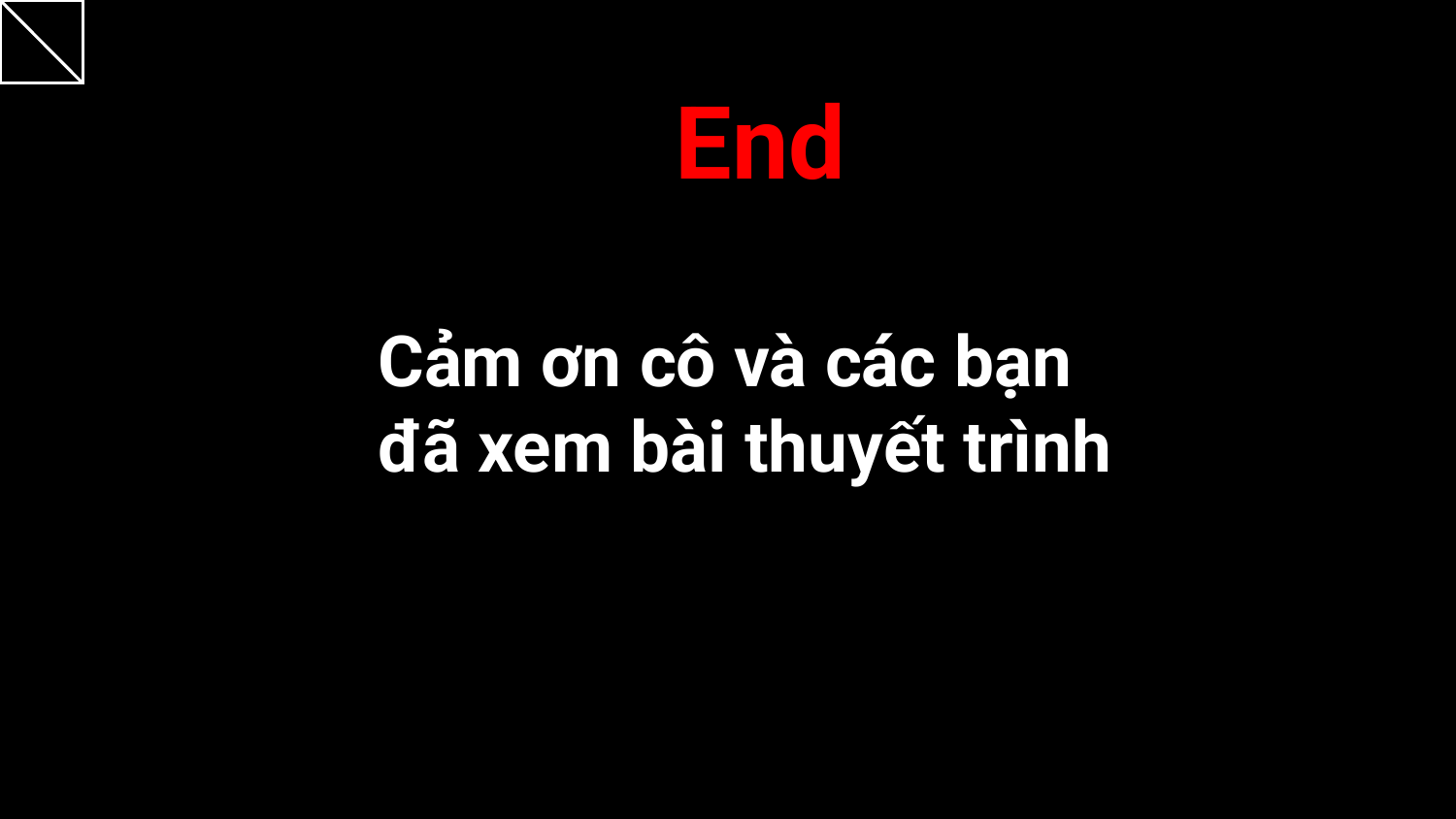

End
Cảm ơn cô và các bạn đã xem bài thuyết trình